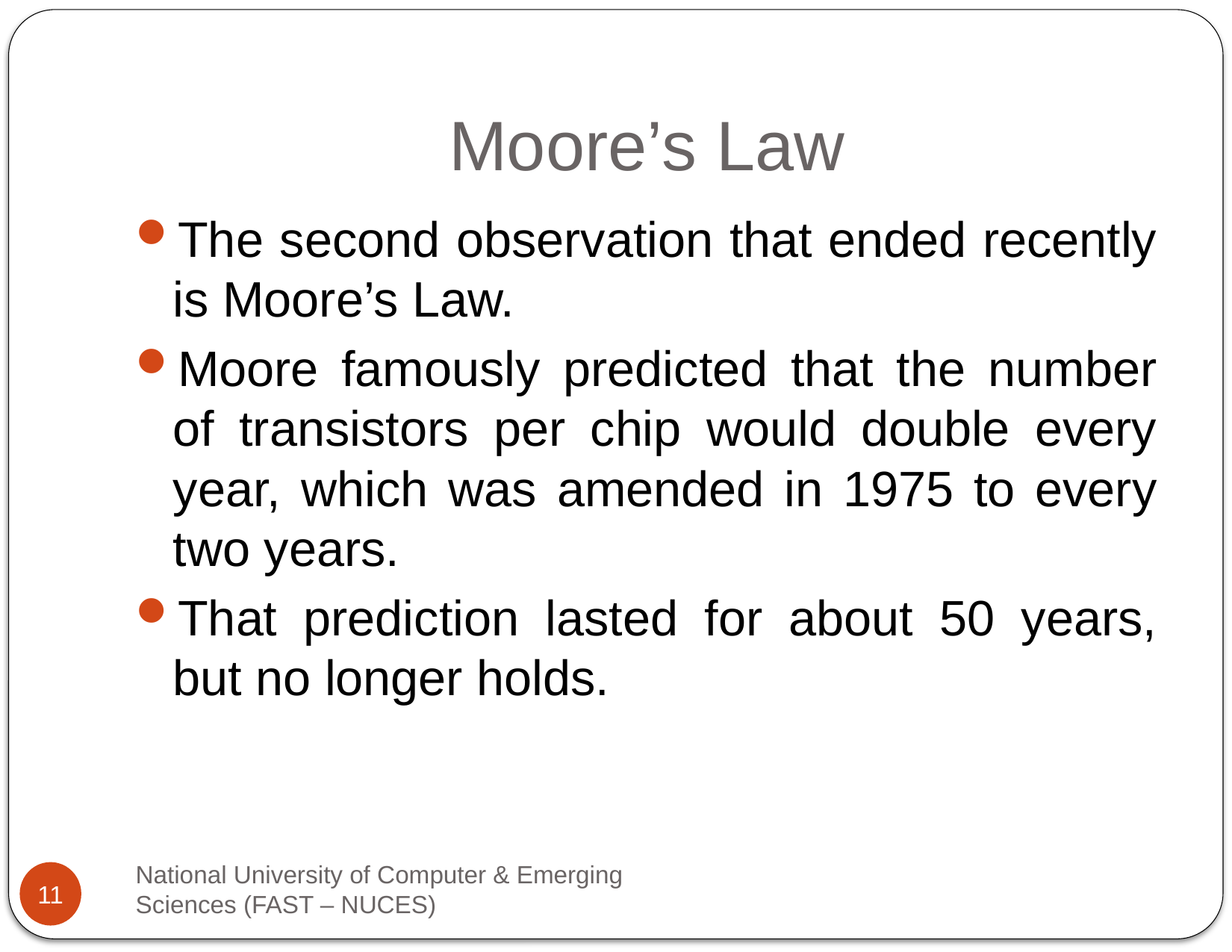

# Moore’s Law
The second observation that ended recently is Moore’s Law.
Moore famously predicted that the number of transistors per chip would double every year, which was amended in 1975 to every two years.
That prediction lasted for about 50 years, but no longer holds.
National University of Computer & Emerging Sciences (FAST – NUCES)
11